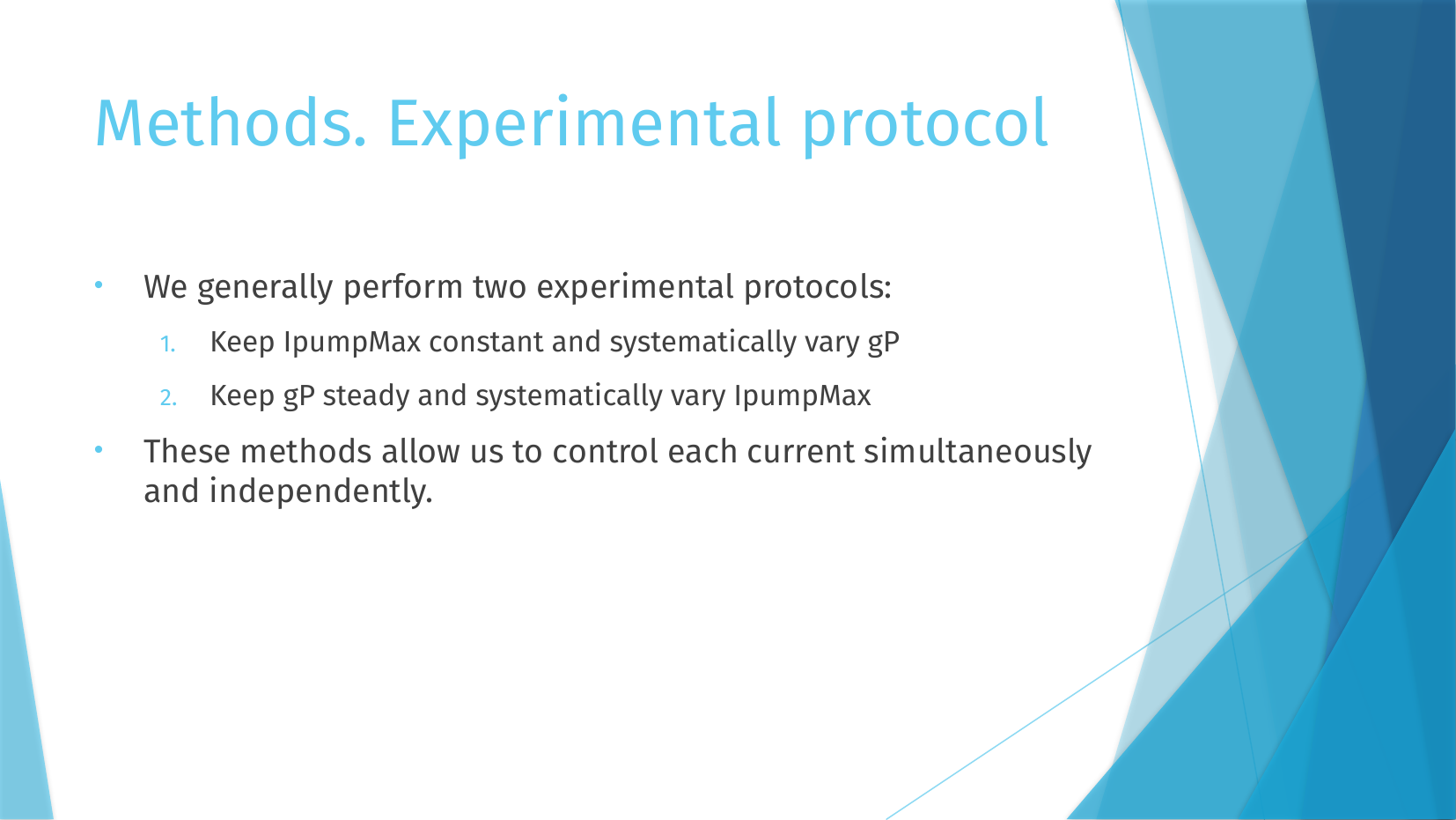

# Methods. Experimental protocol
We generally perform two experimental protocols:
Keep IpumpMax constant and systematically vary gP
Keep gP steady and systematically vary IpumpMax
These methods allow us to control each current simultaneously and independently.